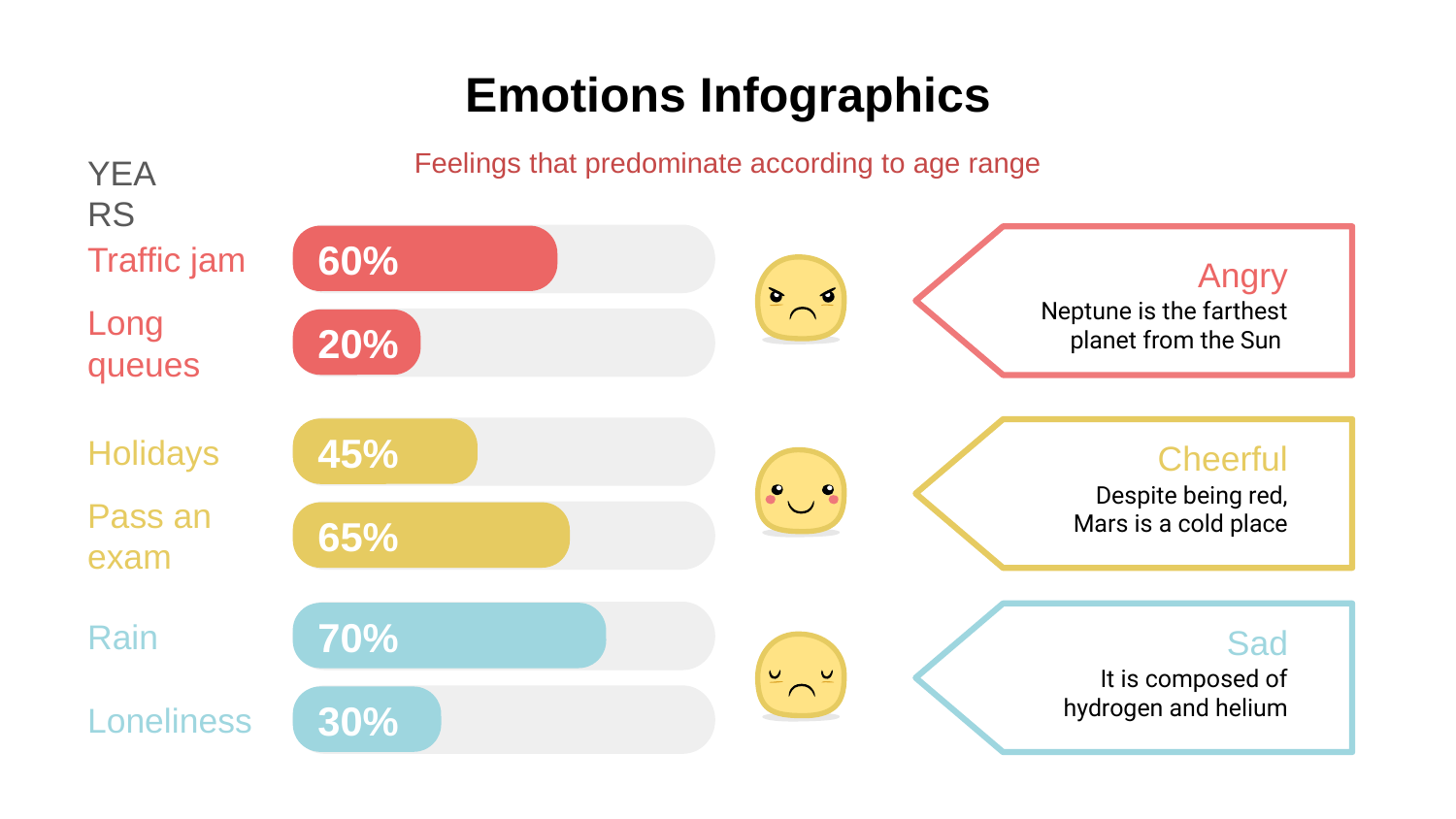

# Emotions Infographics

Feelings that predominate according to age range
YEARS
60%
Traffic jam

Angry

Neptune is the farthest planet from the Sun
20%
Long queues

45%
Holidays

Cheerful

Despite being red,
Mars is a cold place
65%
Pass an exam

70%
Rain

Sad

It is composed of hydrogen and helium
30%
Loneliness